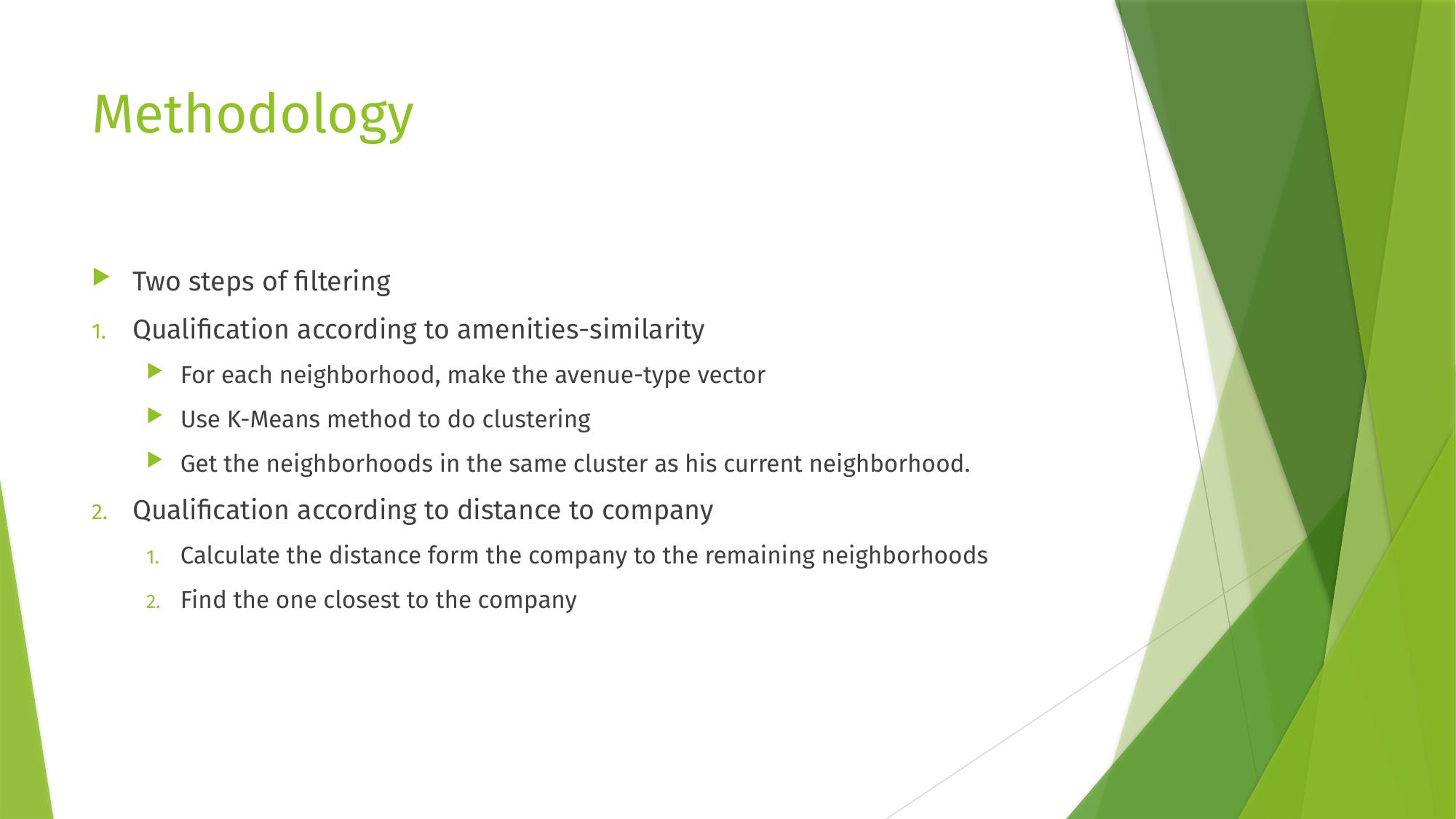

# Methodology
Two steps of filtering
Qualification according to amenities-similarity
For each neighborhood, make the avenue-type vector
Use K-Means method to do clustering
Get the neighborhoods in the same cluster as his current neighborhood.
Qualification according to distance to company
Calculate the distance form the company to the remaining neighborhoods
Find the one closest to the company